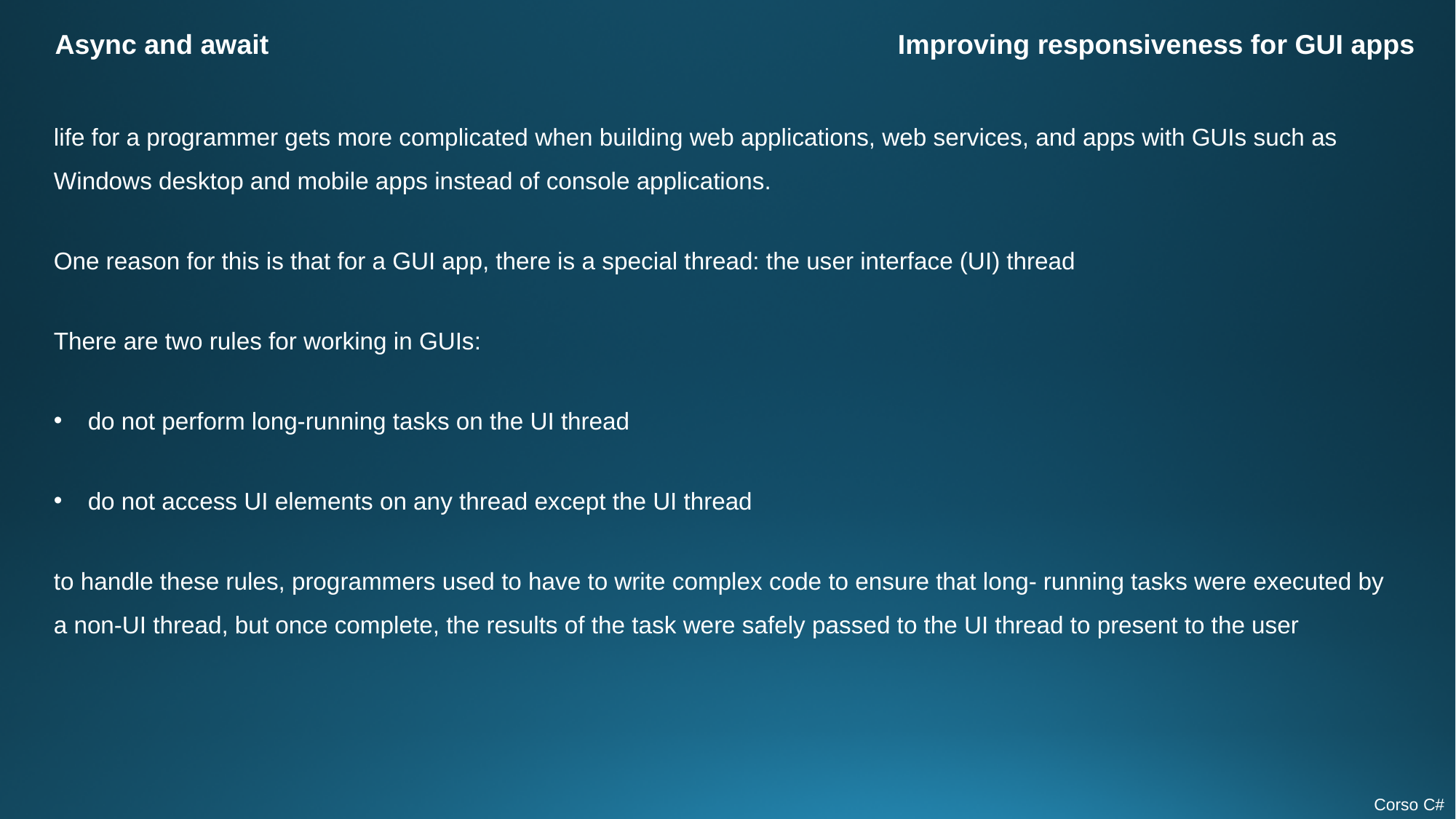

Async and await
Improving responsiveness for GUI apps
life for a programmer gets more complicated when building web applications, web services, and apps with GUIs such as Windows desktop and mobile apps instead of console applications.
One reason for this is that for a GUI app, there is a special thread: the user interface (UI) thread
There are two rules for working in GUIs:
do not perform long-running tasks on the UI thread
do not access UI elements on any thread except the UI thread
to handle these rules, programmers used to have to write complex code to ensure that long- running tasks were executed by a non-UI thread, but once complete, the results of the task were safely passed to the UI thread to present to the user
Corso C#